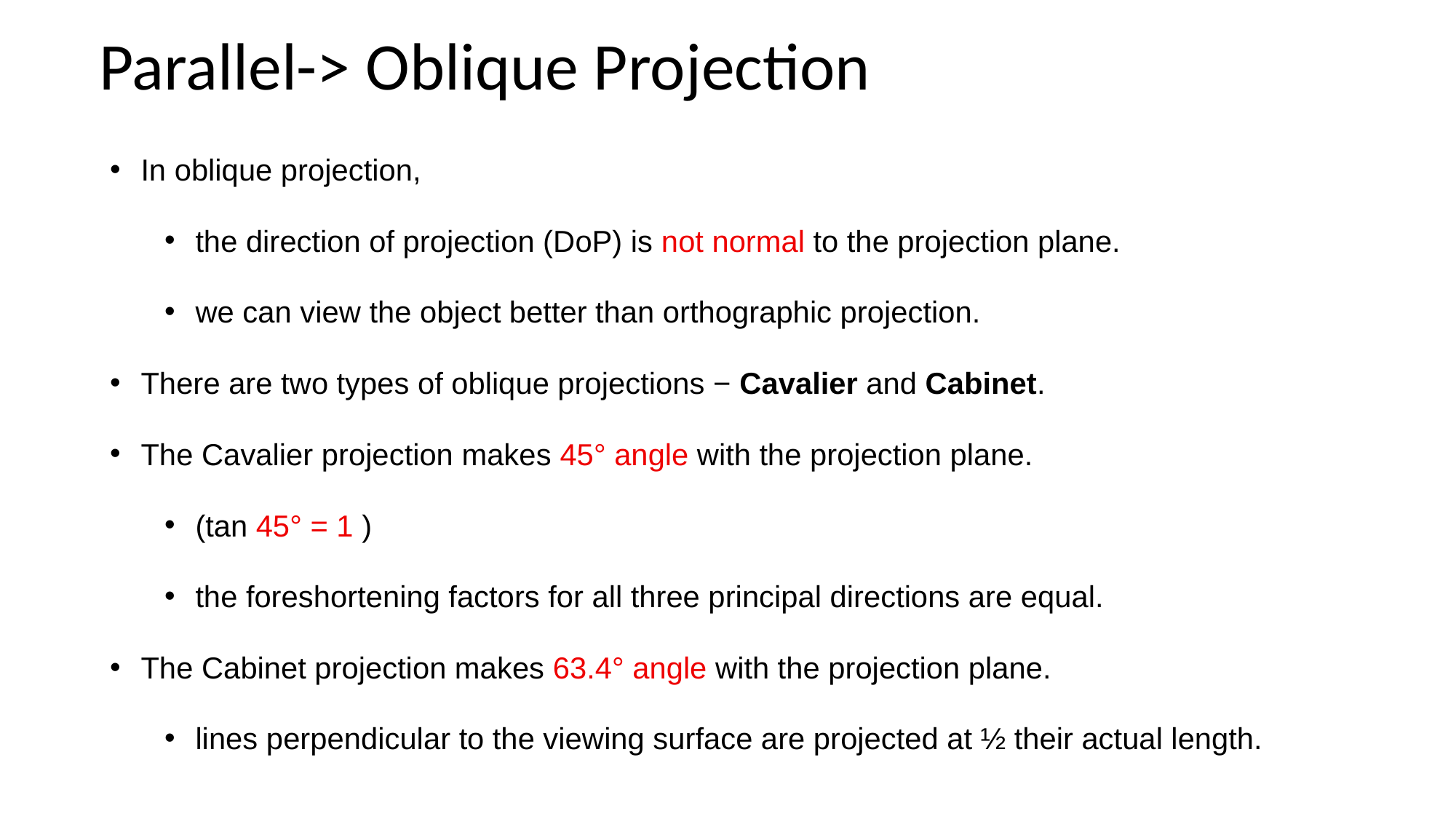

# Parallel-> Oblique Projection
In oblique projection,
the direction of projection (DoP) is not normal to the projection plane.
we can view the object better than orthographic projection.
There are two types of oblique projections − Cavalier and Cabinet.
The Cavalier projection makes 45° angle with the projection plane.
(tan 45° = 1 )
the foreshortening factors for all three principal directions are equal.
The Cabinet projection makes 63.4° angle with the projection plane.
lines perpendicular to the viewing surface are projected at ½ their actual length.